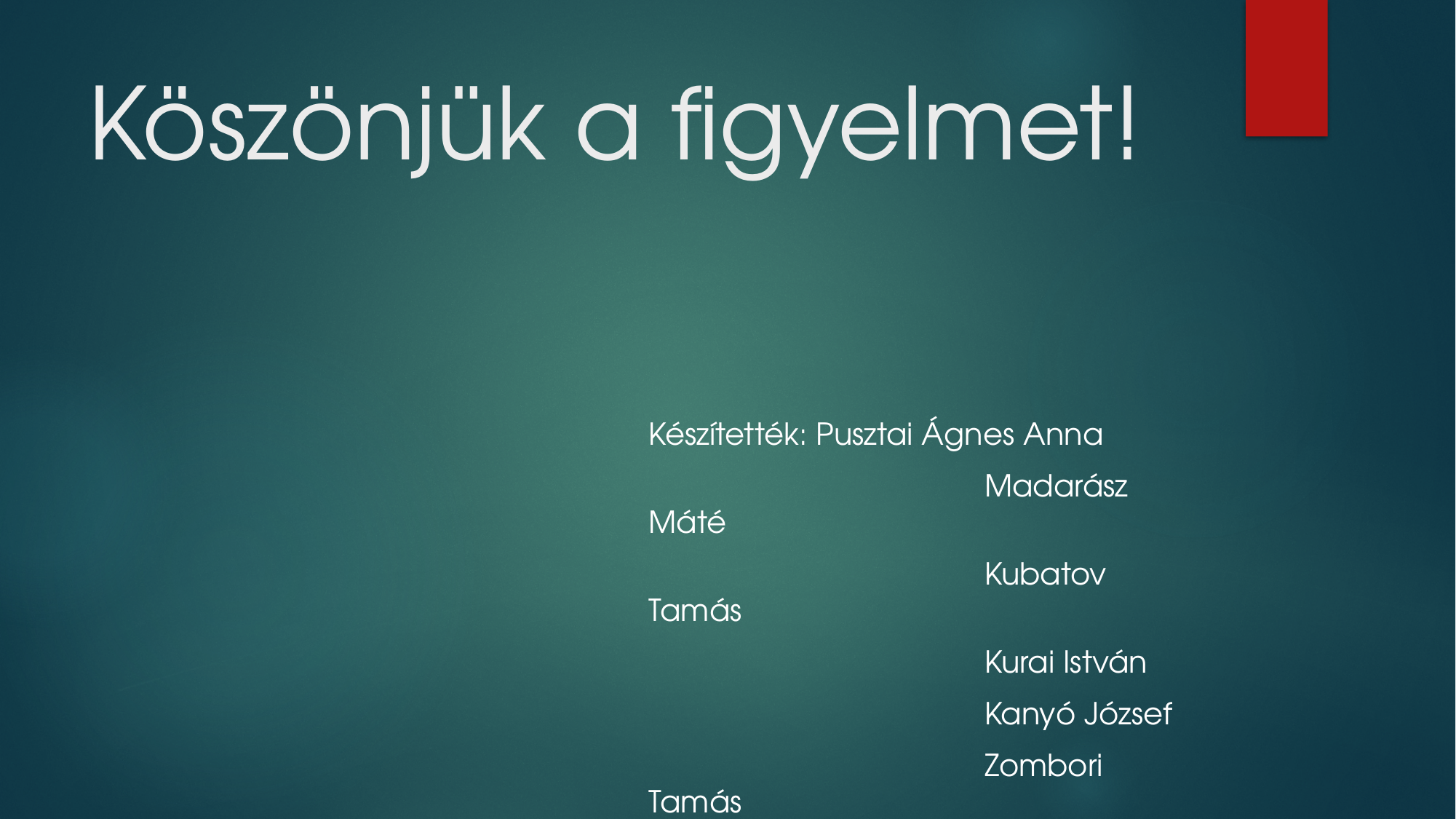

# Köszönjük a figyelmet!
Készítették: Pusztai Ágnes Anna
			 Madarász Máté
			 Kubatov Tamás
			 Kurai István
			 Kanyó József
			 Zombori Tamás